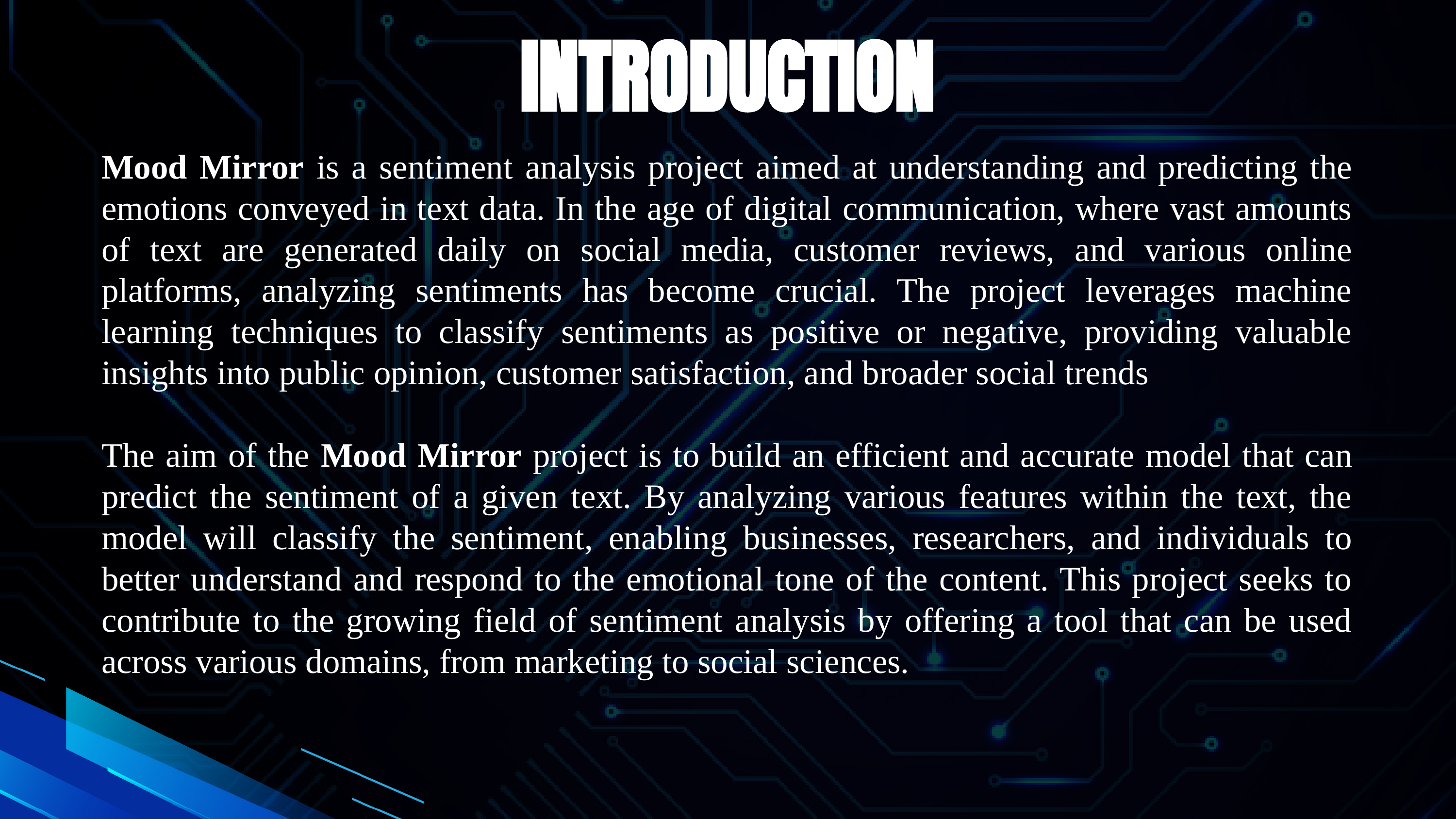

INTRODUCTION

Mood Mirror is a sentiment analysis project aimed at understanding and predicting the emotions conveyed in text data. In the age of digital communication, where vast amounts of text are generated daily on social media, customer reviews, and various online platforms, analyzing sentiments has become crucial. The project leverages machine learning techniques to classify sentiments as positive or negative, providing valuable insights into public opinion, customer satisfaction, and broader social trends

The aim of the Mood Mirror project is to build an efficient and accurate model that can predict the sentiment of a given text. By analyzing various features within the text, the model will classify the sentiment, enabling businesses, researchers, and individuals to better understand and respond to the emotional tone of the content. This project seeks to contribute to the growing field of sentiment analysis by offering a tool that can be used across various domains, from marketing to social sciences.